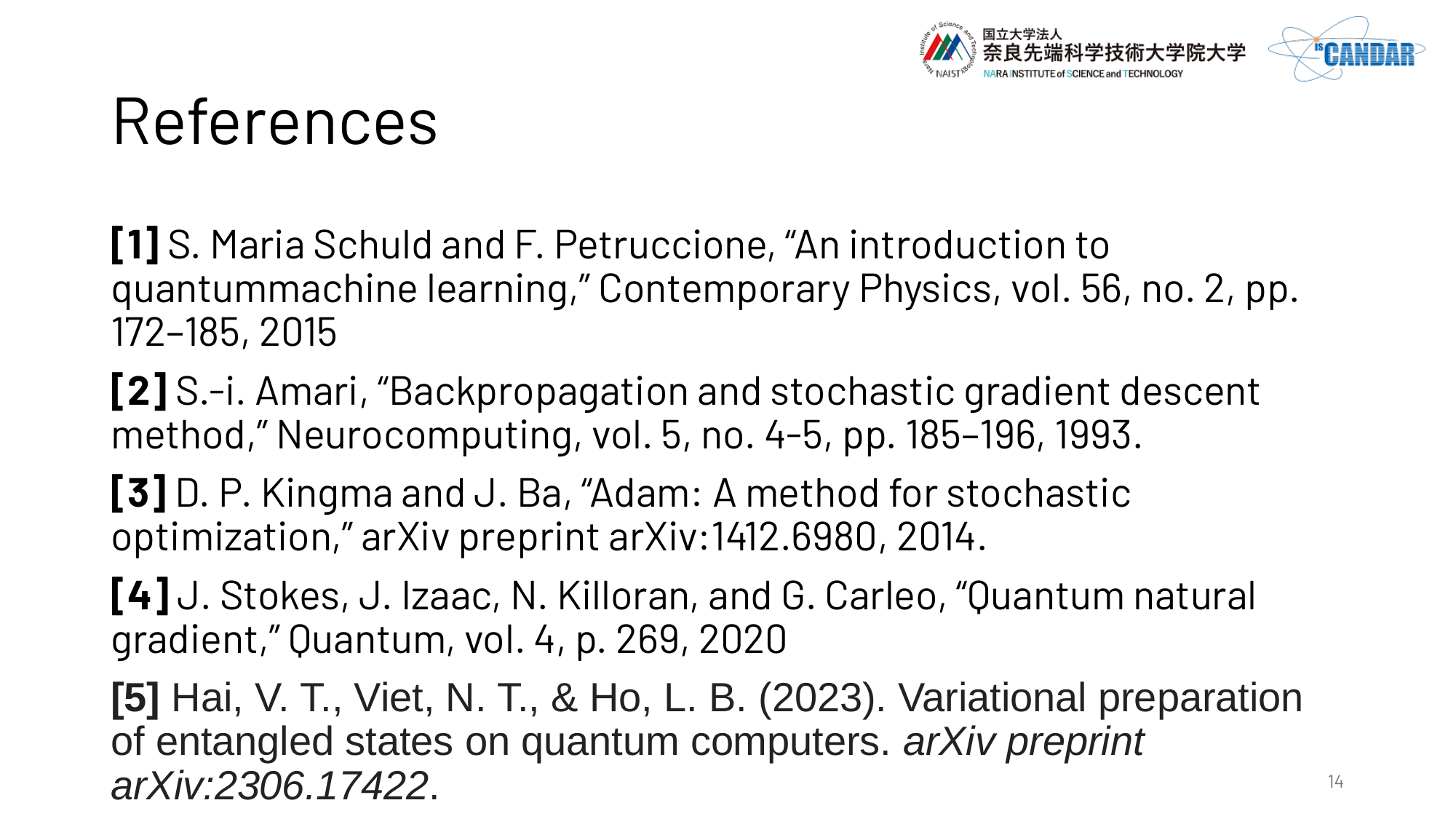

# References
[1] S. Maria Schuld and F. Petruccione, “An introduction to quantummachine learning,” Contemporary Physics, vol. 56, no. 2, pp. 172–185, 2015
[2] S.-i. Amari, “Backpropagation and stochastic gradient descent method,” Neurocomputing, vol. 5, no. 4-5, pp. 185–196, 1993.
[3] D. P. Kingma and J. Ba, “Adam: A method for stochastic optimization,” arXiv preprint arXiv:1412.6980, 2014.
[4] J. Stokes, J. Izaac, N. Killoran, and G. Carleo, “Quantum natural gradient,” Quantum, vol. 4, p. 269, 2020
[5] Hai, V. T., Viet, N. T., & Ho, L. B. (2023). Variational preparation of entangled states on quantum computers. arXiv preprint arXiv:2306.17422.

14